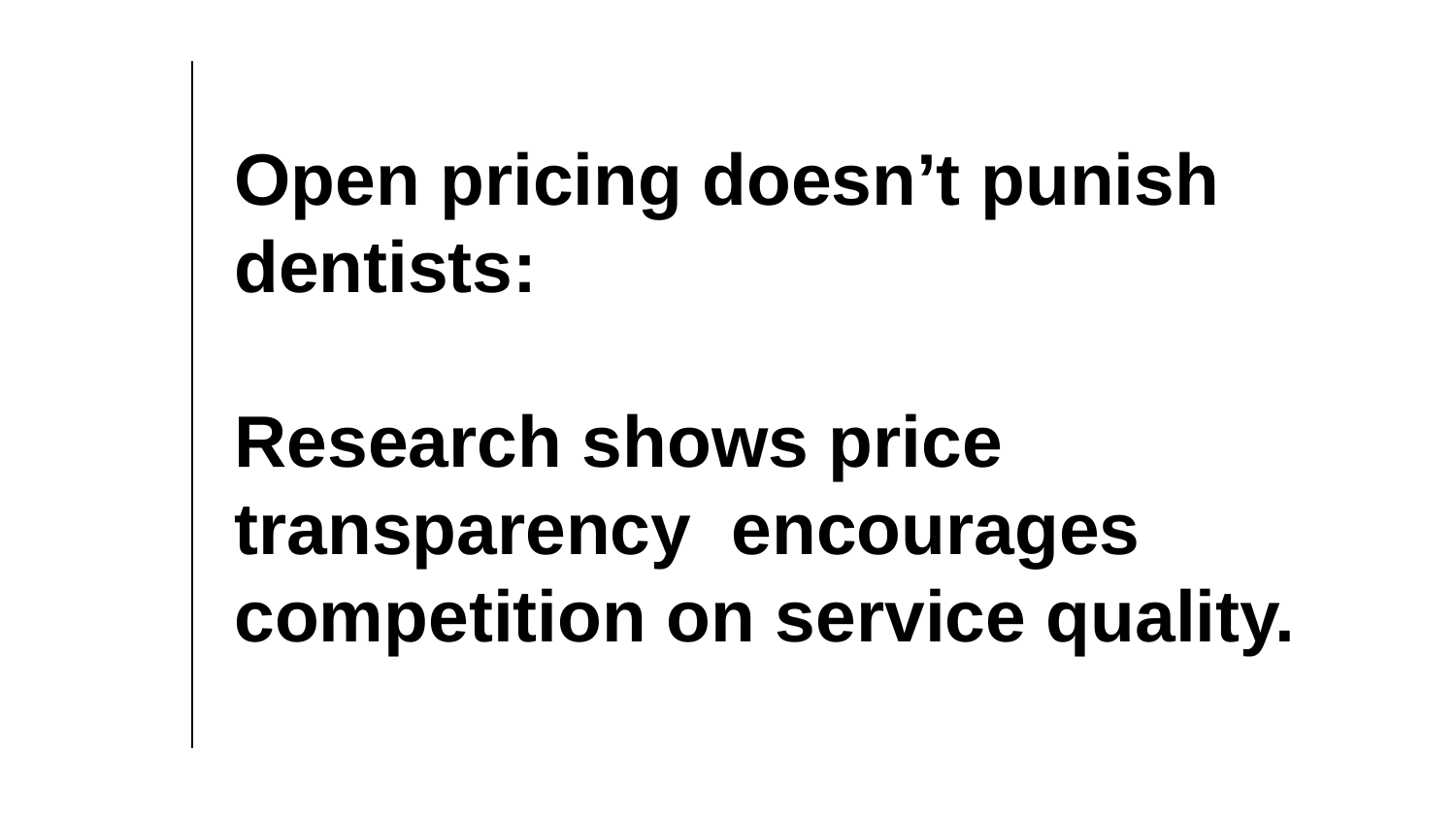

# Open pricing doesn’t punish dentists:

Research shows price transparency  encourages competition on service quality.